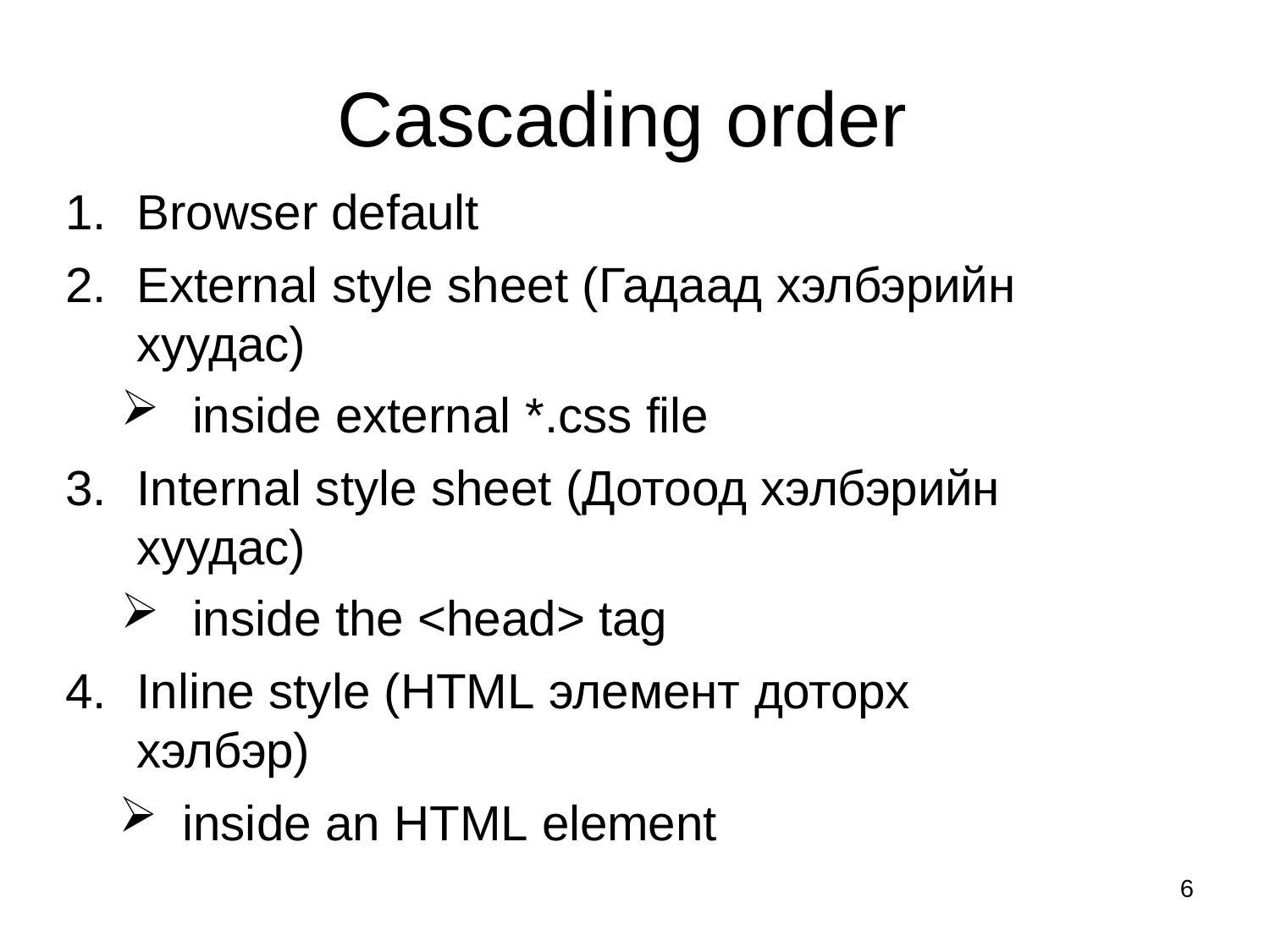

# Cascading order
Browser default
External style sheet (Гадаад хэлбэрийн хуудас)
inside external *.css file
Internal style sheet (Дотоод хэлбэрийн хуудас)
inside the <head> tag
Inline style (HTML элемент доторх хэлбэр)
inside an HTML element
6